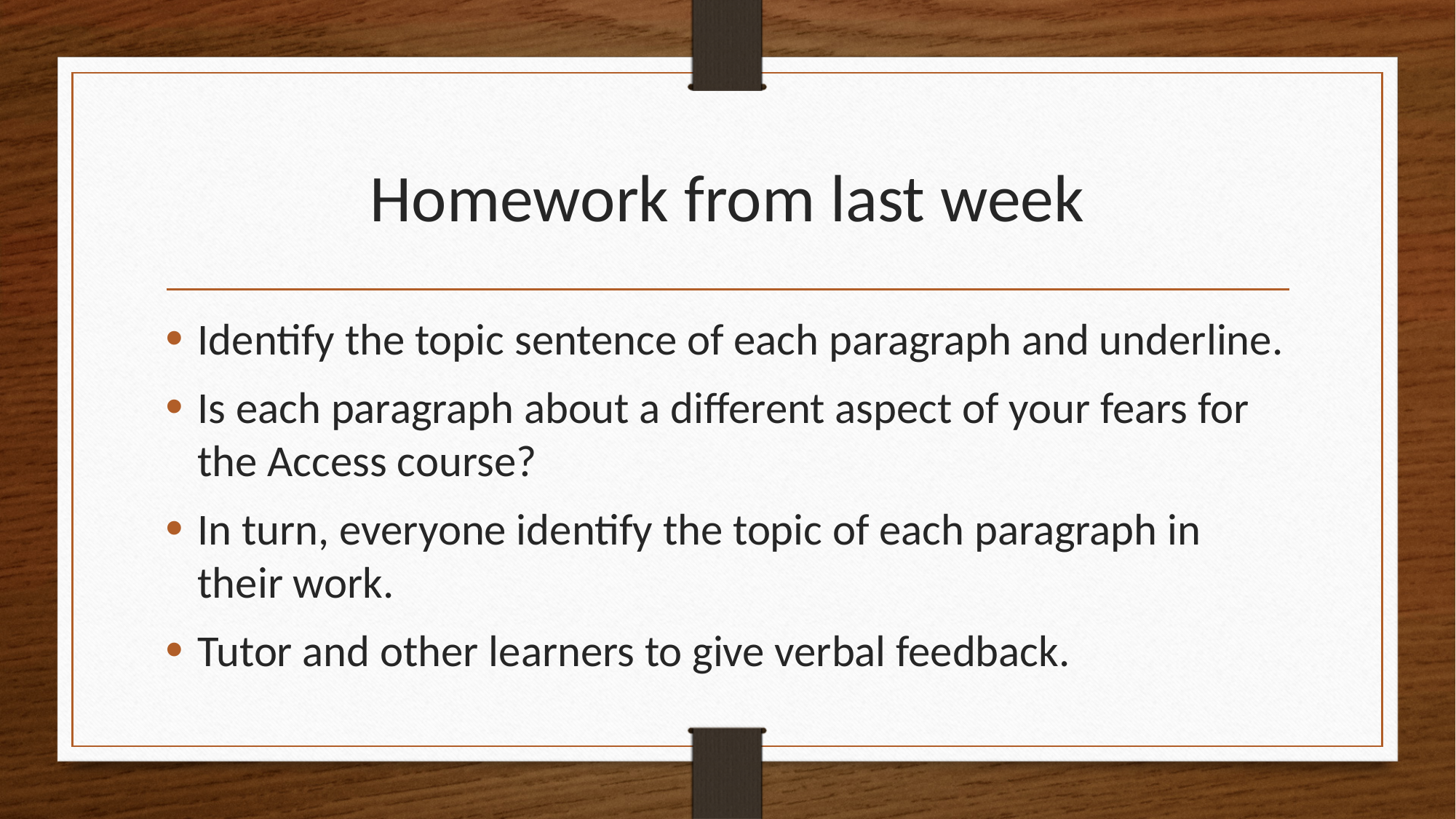

# Homework from last week
Identify the topic sentence of each paragraph and underline.
Is each paragraph about a different aspect of your fears for the Access course?
In turn, everyone identify the topic of each paragraph in their work.
Tutor and other learners to give verbal feedback.